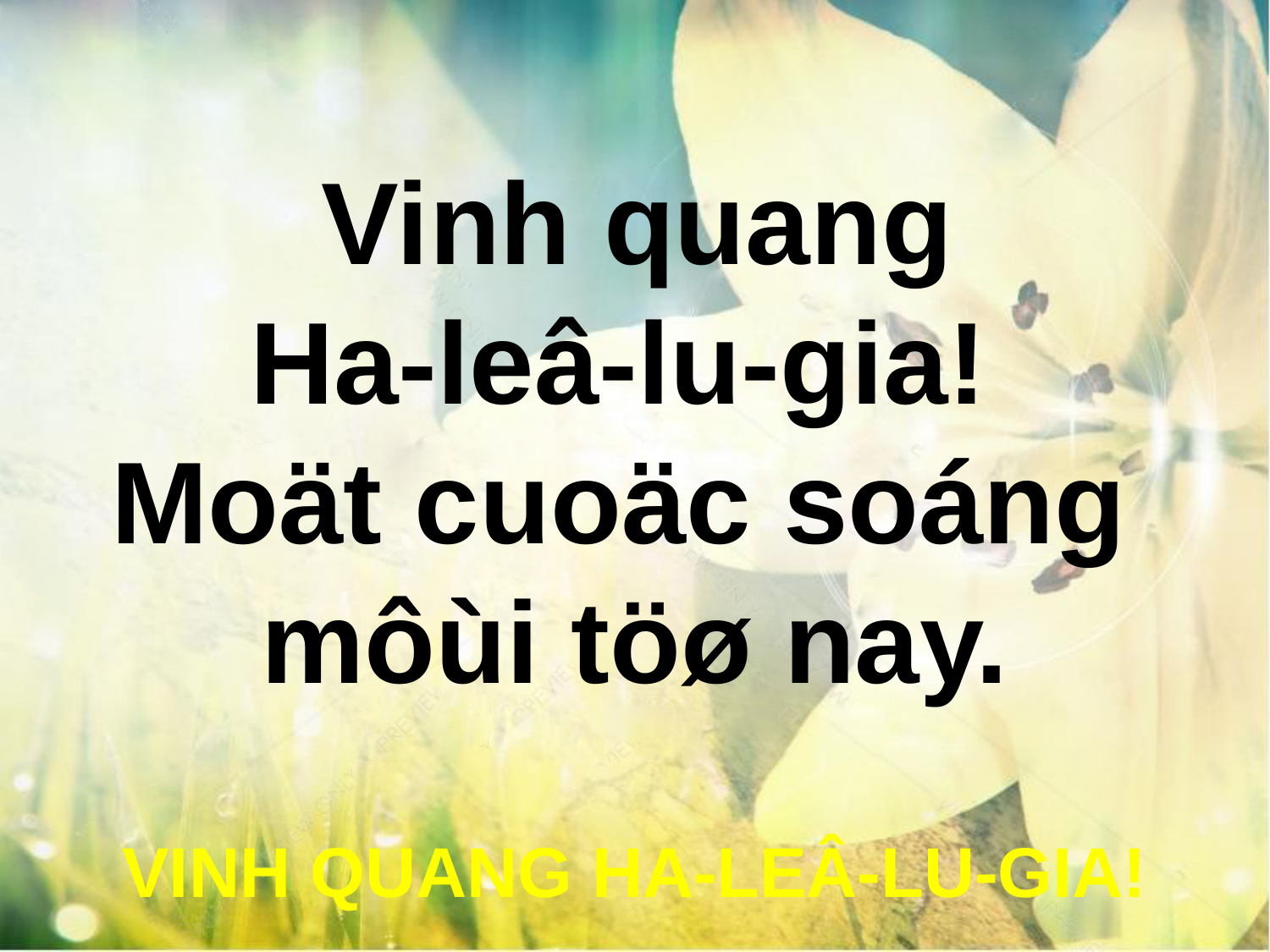

Vinh quang
Ha-leâ-lu-gia!
Moät cuoäc soáng
môùi töø nay.
VINH QUANG HA-LEÂ-LU-GIA!